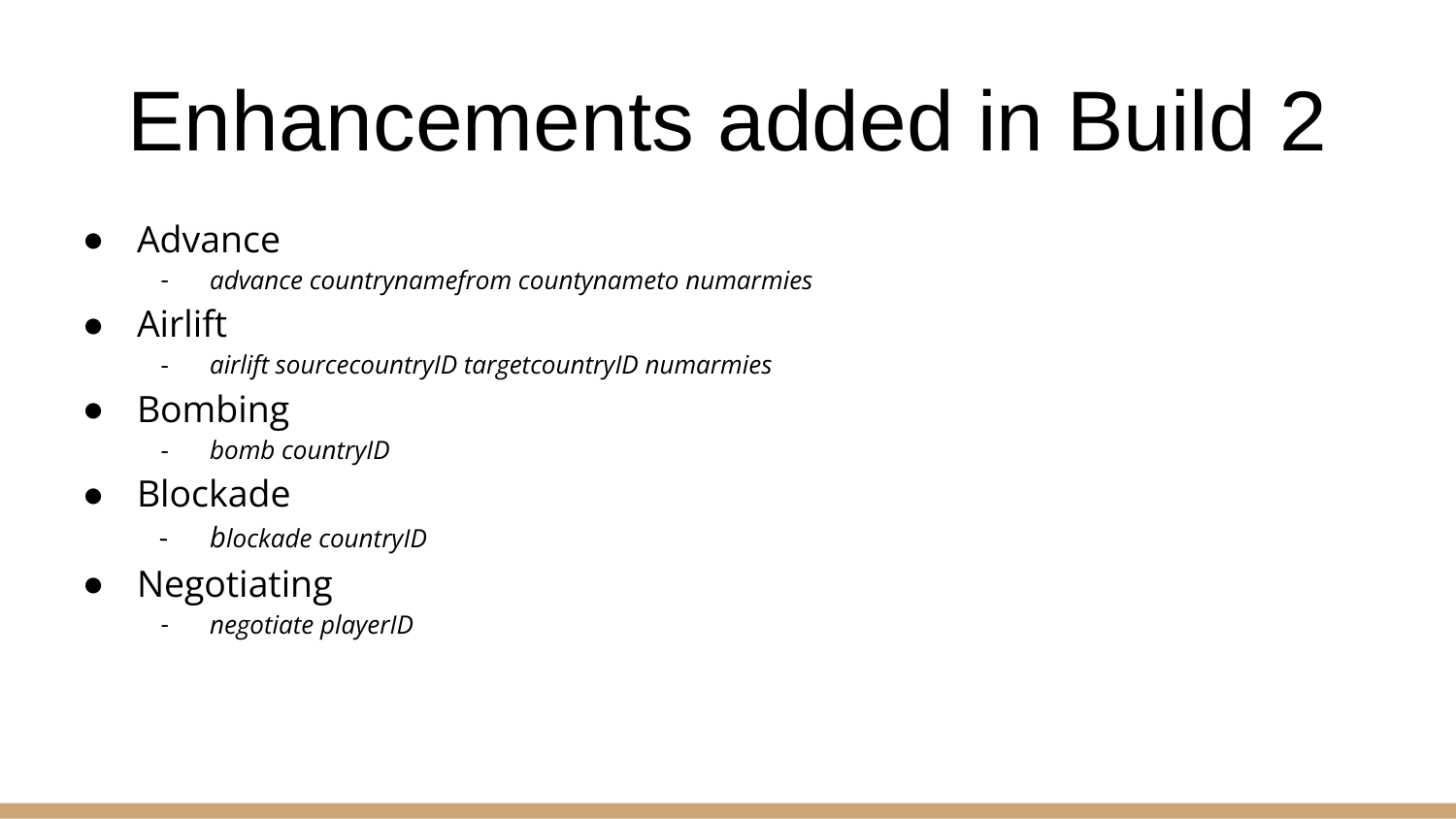

# Enhancements added in Build 2
Advance
advance countrynamefrom countynameto numarmies
Airlift
airlift sourcecountryID targetcountryID numarmies
Bombing
bomb countryID
Blockade
blockade countryID
Negotiating
negotiate playerID